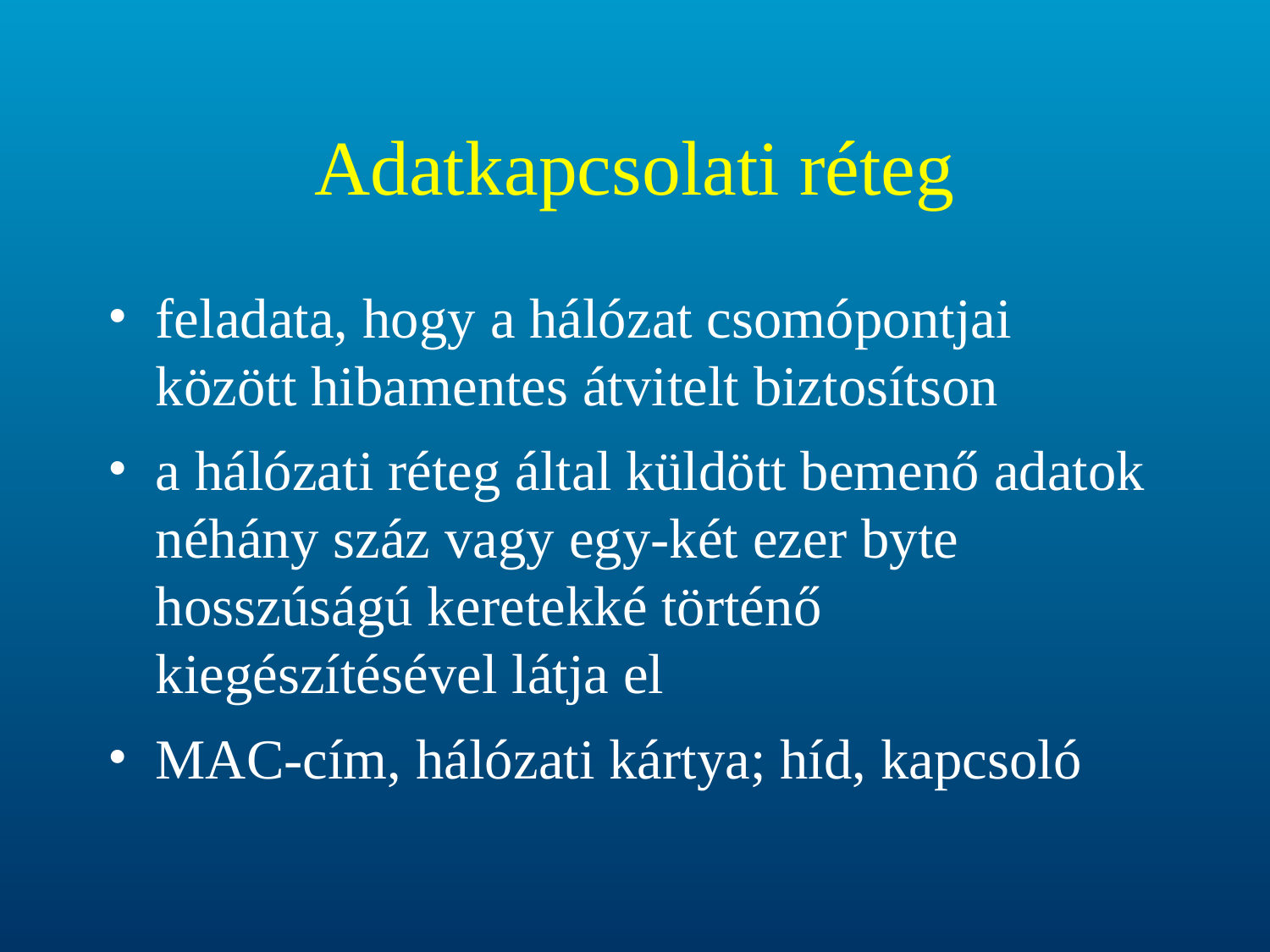

# Adatkapcsolati réteg
feladata, hogy a hálózat csomópontjai között hibamentes átvitelt biztosítson
a hálózati réteg által küldött bemenő adatok néhány száz vagy egy-két ezer byte hosszúságú keretekké történő kiegészítésével látja el
MAC-cím, hálózati kártya; híd, kapcsoló